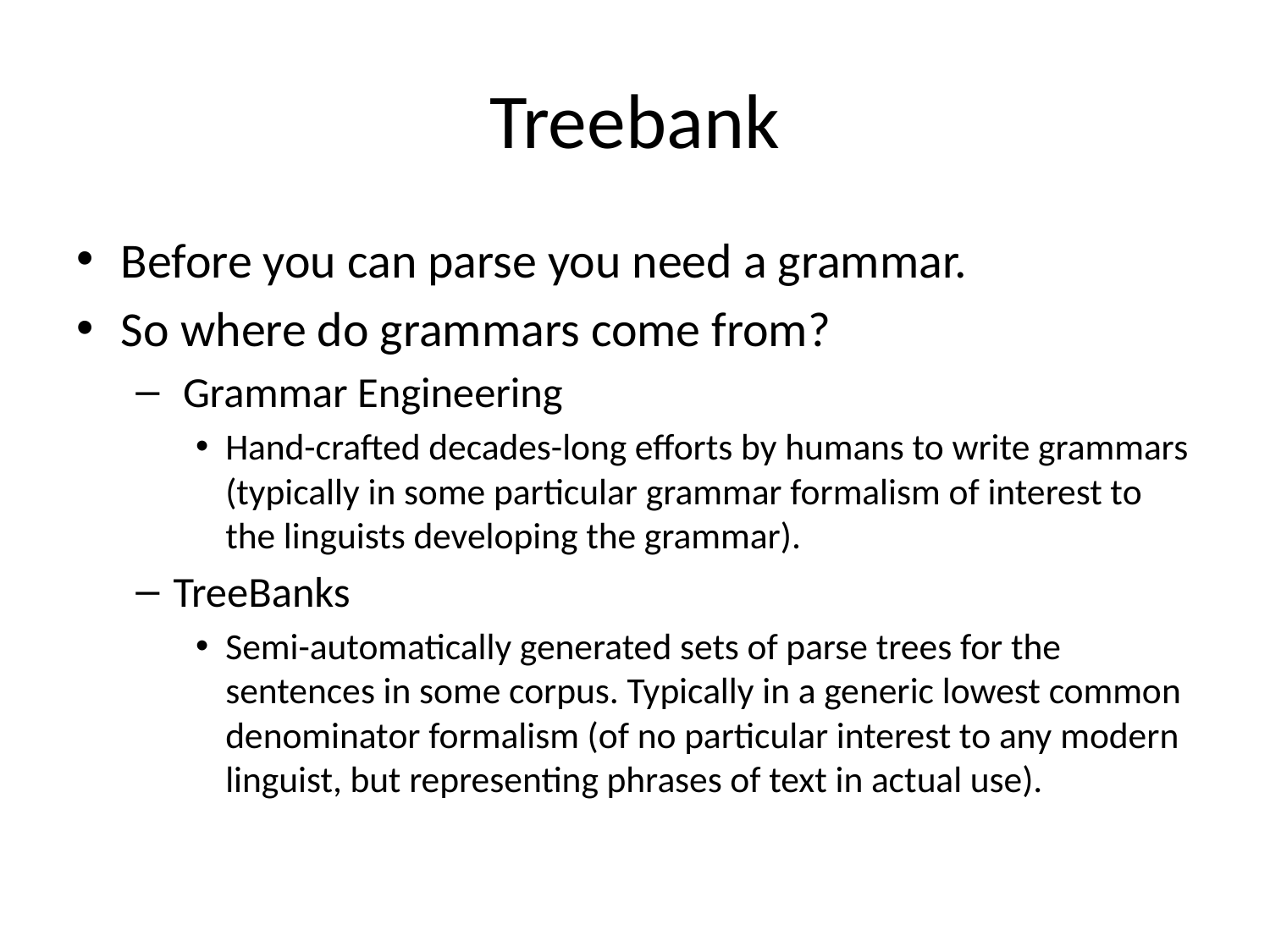

# Treebank
Before you can parse you need a grammar.
So where do grammars come from?
 Grammar Engineering
Hand-crafted decades-long efforts by humans to write grammars (typically in some particular grammar formalism of interest to the linguists developing the grammar).
TreeBanks
Semi-automatically generated sets of parse trees for the sentences in some corpus. Typically in a generic lowest common denominator formalism (of no particular interest to any modern linguist, but representing phrases of text in actual use).